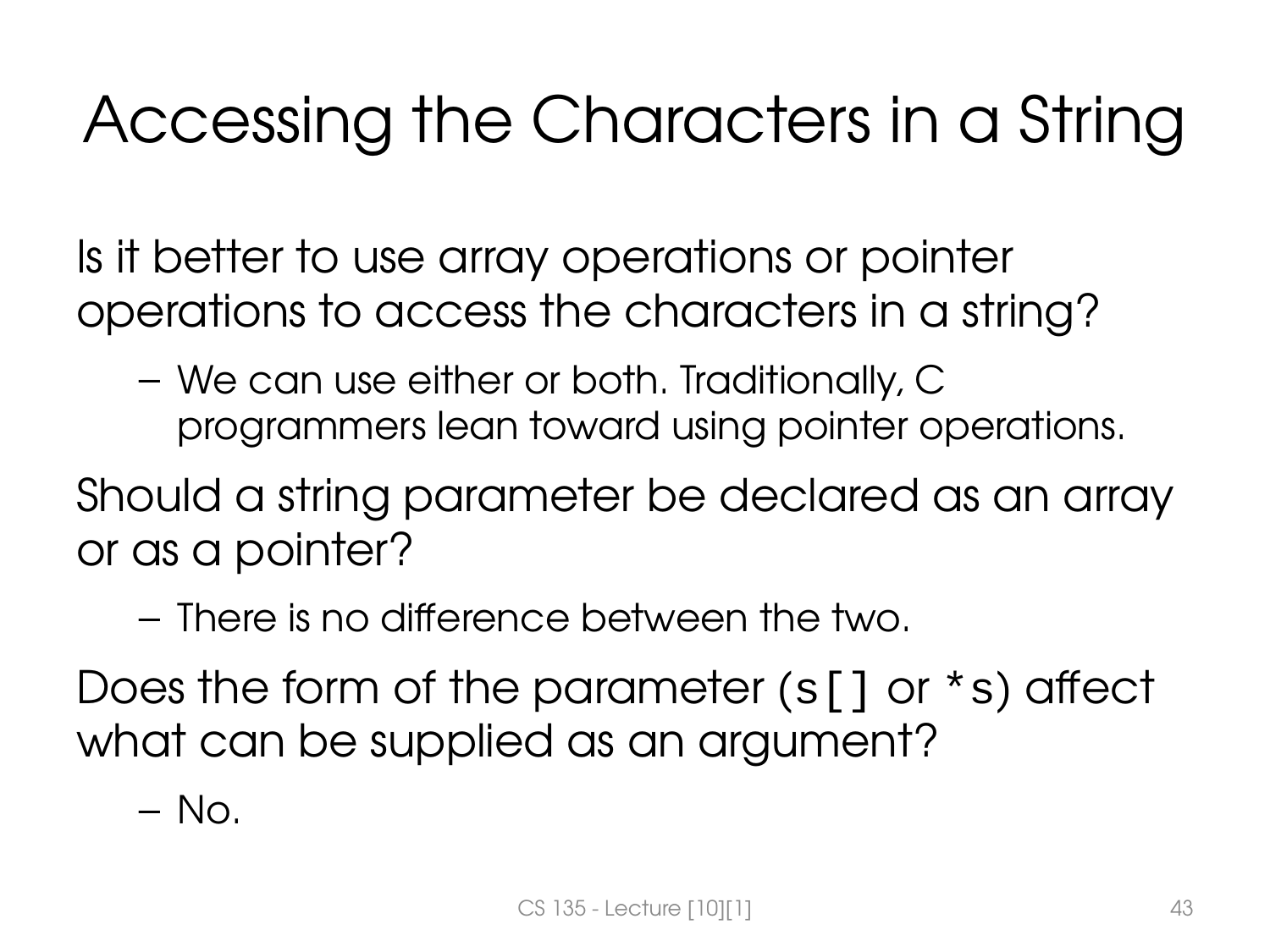

# Accessing the Characters in a String
Is it better to use array operations or pointer operations to access the characters in a string?
We can use either or both. Traditionally, C programmers lean toward using pointer operations.
Should a string parameter be declared as an array or as a pointer?
There is no difference between the two.
Does the form of the parameter (s[] or *s) affect what can be supplied as an argument?
No.
CS 135 - Lecture [10][1]
43